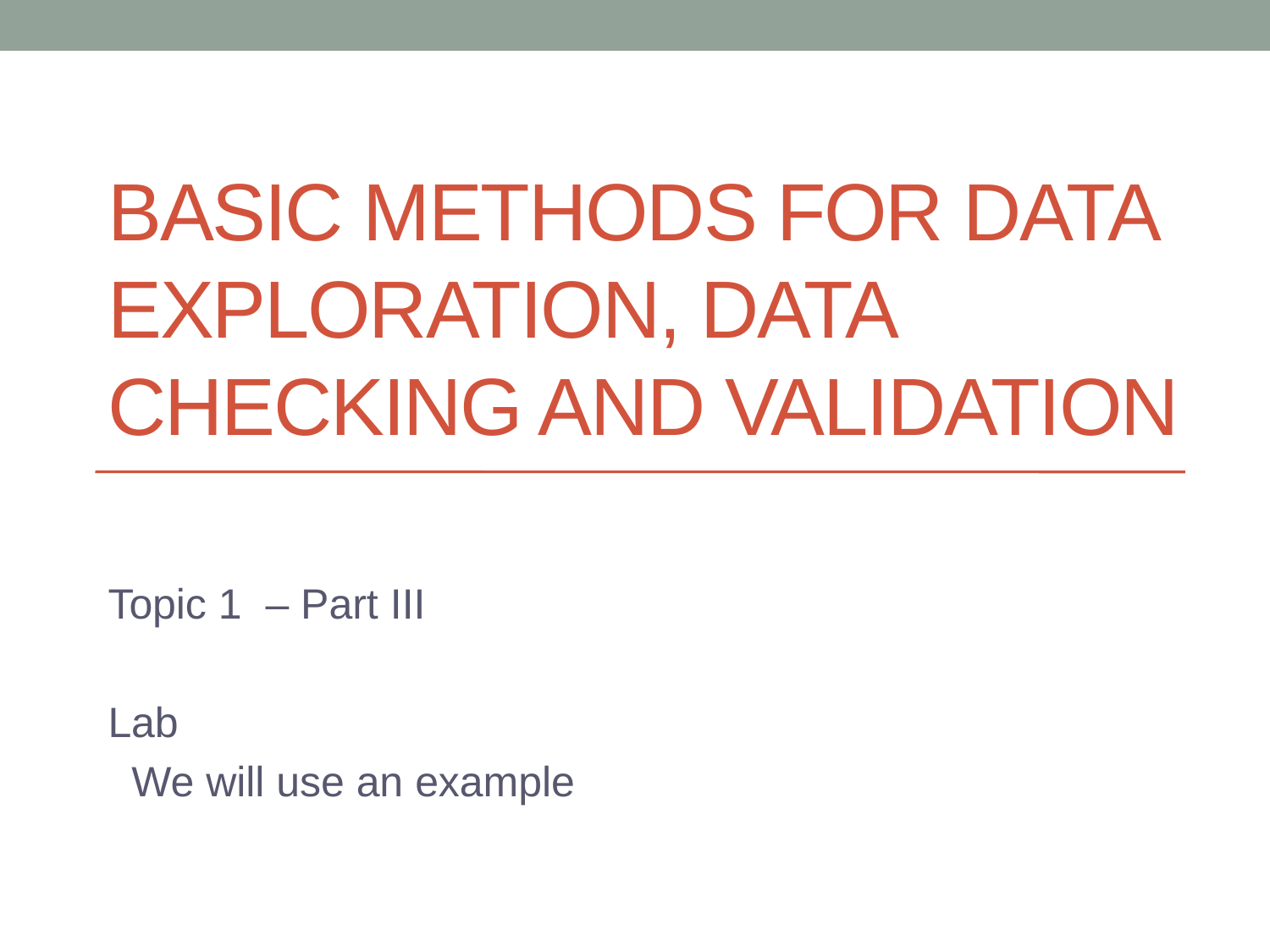

# Basic methods for data exploration, data checking and validation
Topic 1  – Part III

Lab
  We will use an example